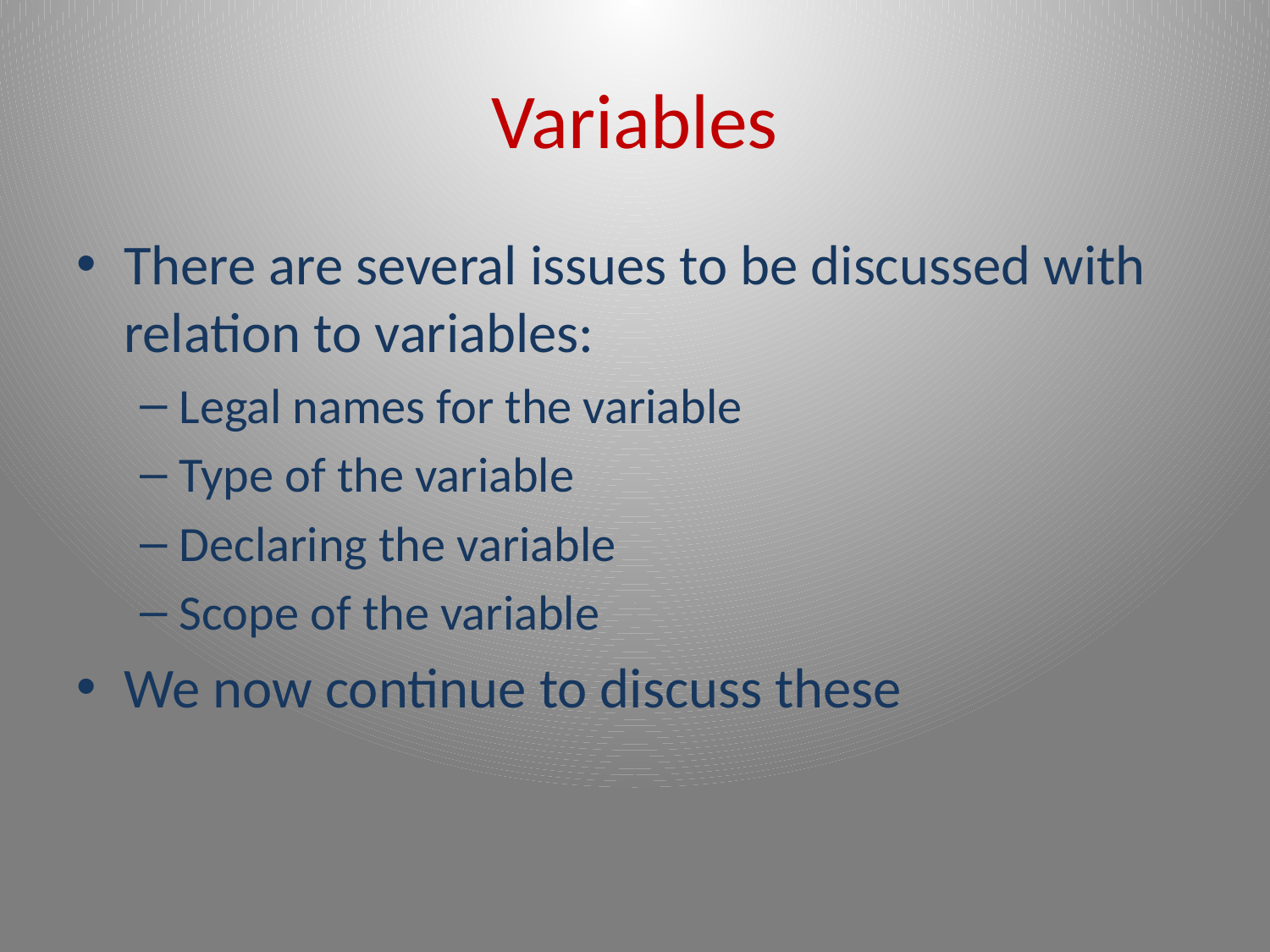

# Variables
There are several issues to be discussed with relation to variables:
Legal names for the variable
Type of the variable
Declaring the variable
Scope of the variable
We now continue to discuss these